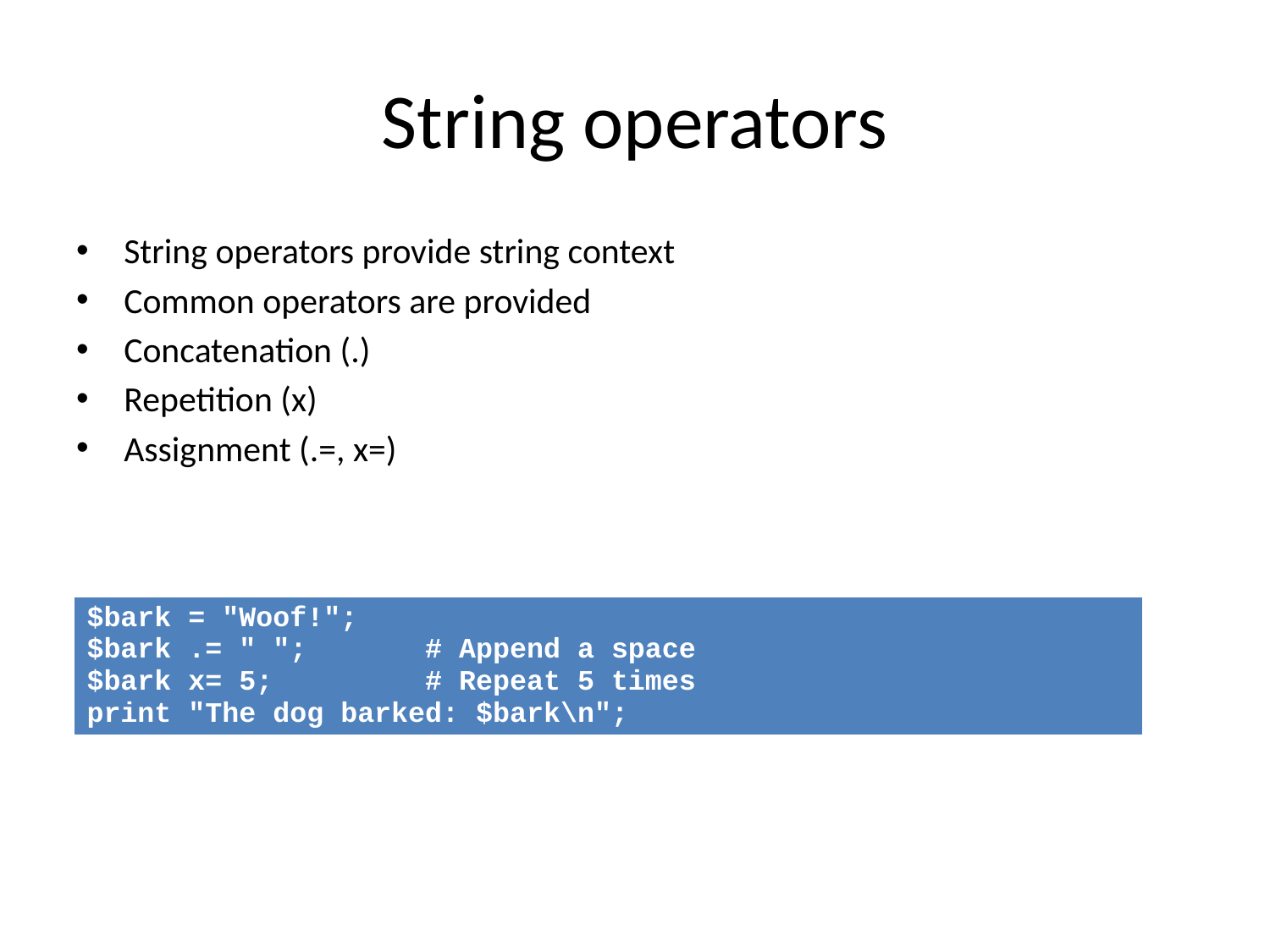

# String operators
String operators provide string context
Common operators are provided
Concatenation (.)
Repetition (x)
Assignment (.=, x=)
| $bark = "Woof!"; $bark .= " "; # Append a space $bark x= 5; # Repeat 5 times print "The dog barked: $bark\n"; |
| --- |